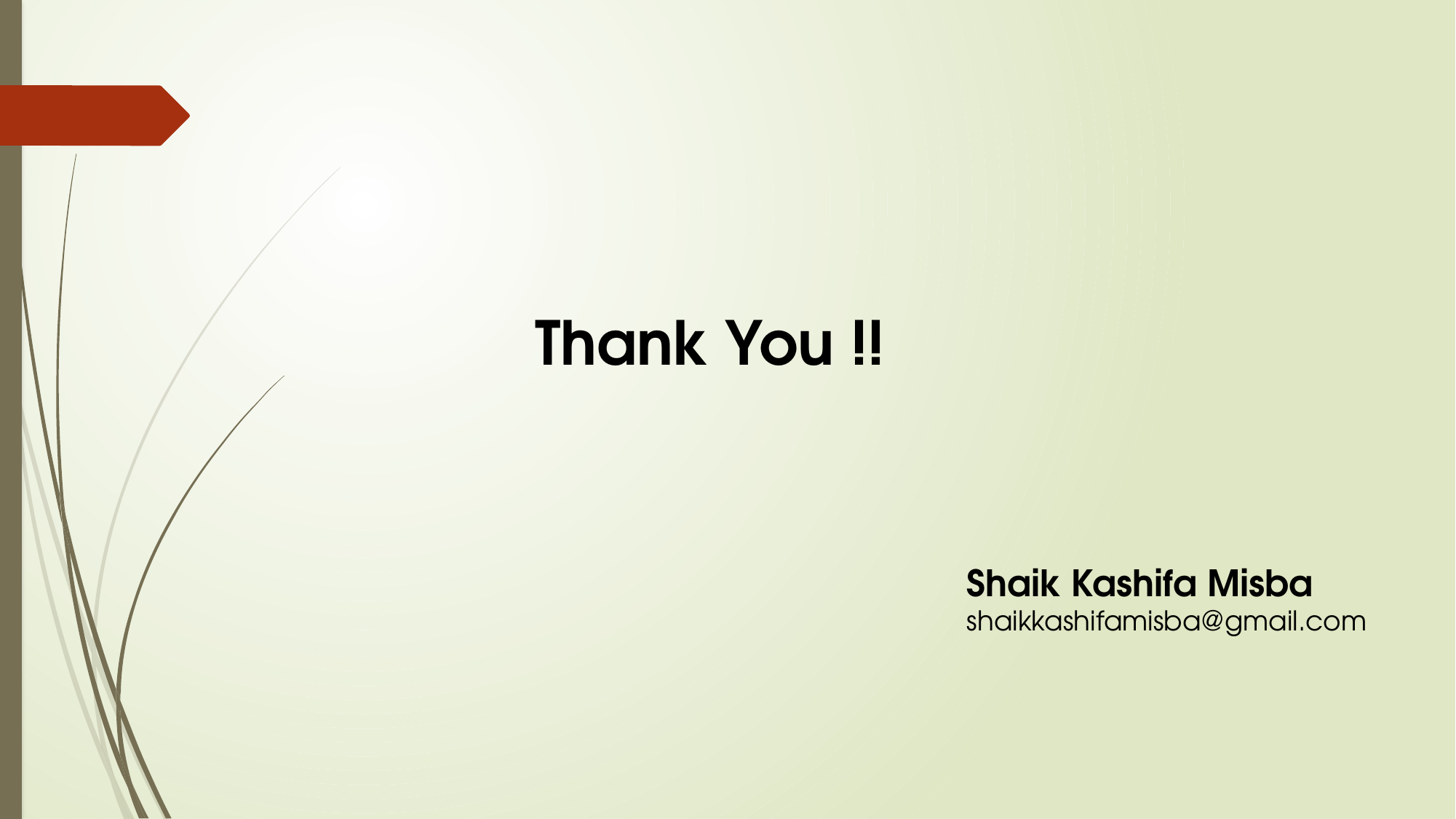

Thank You !!
Shaik Kashifa Misba
shaikkashifamisba@gmail.com